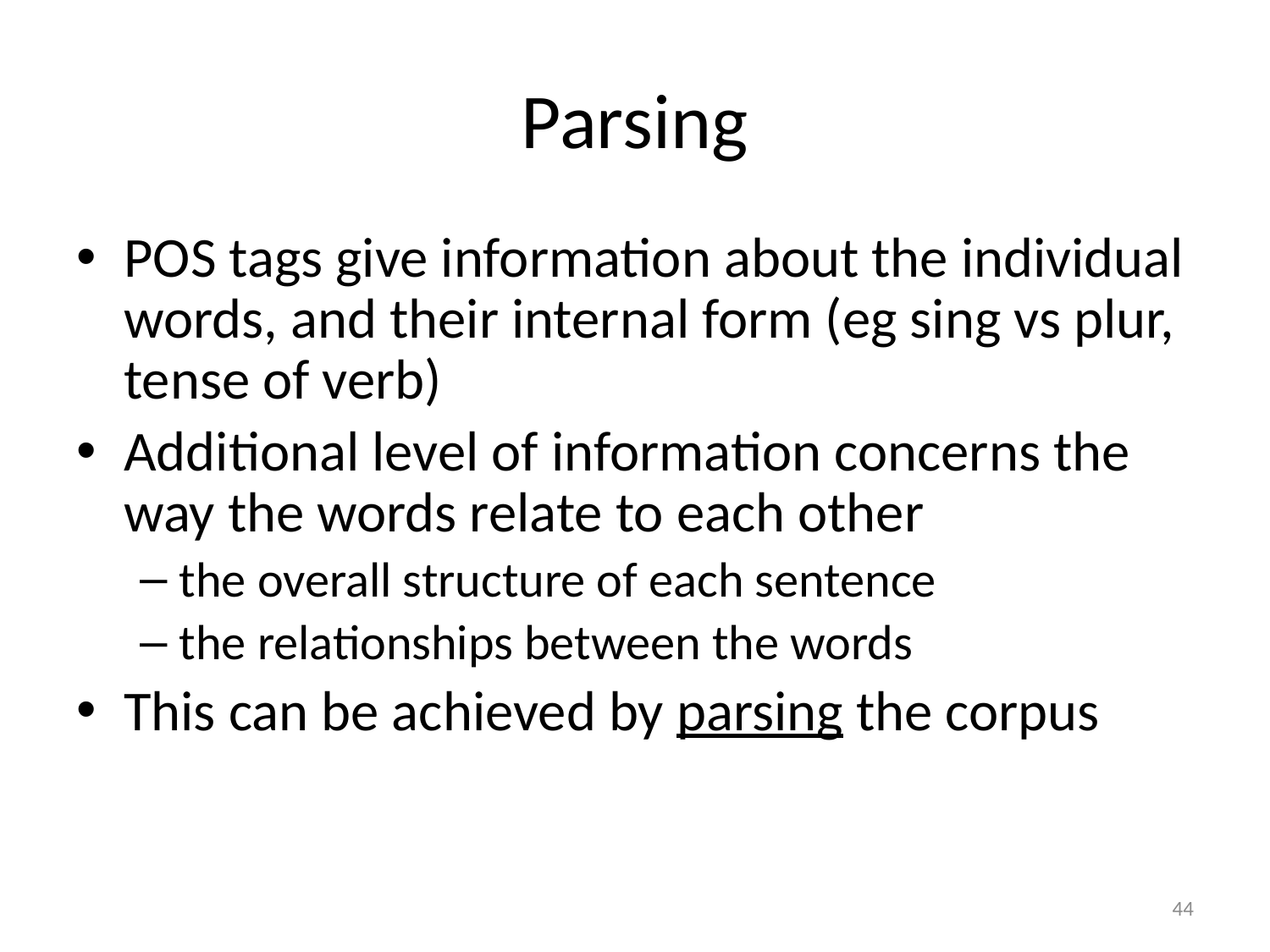

# Parsing
POS tags give information about the individual words, and their internal form (eg sing vs plur, tense of verb)
Additional level of information concerns the way the words relate to each other
the overall structure of each sentence
the relationships between the words
This can be achieved by parsing the corpus

44